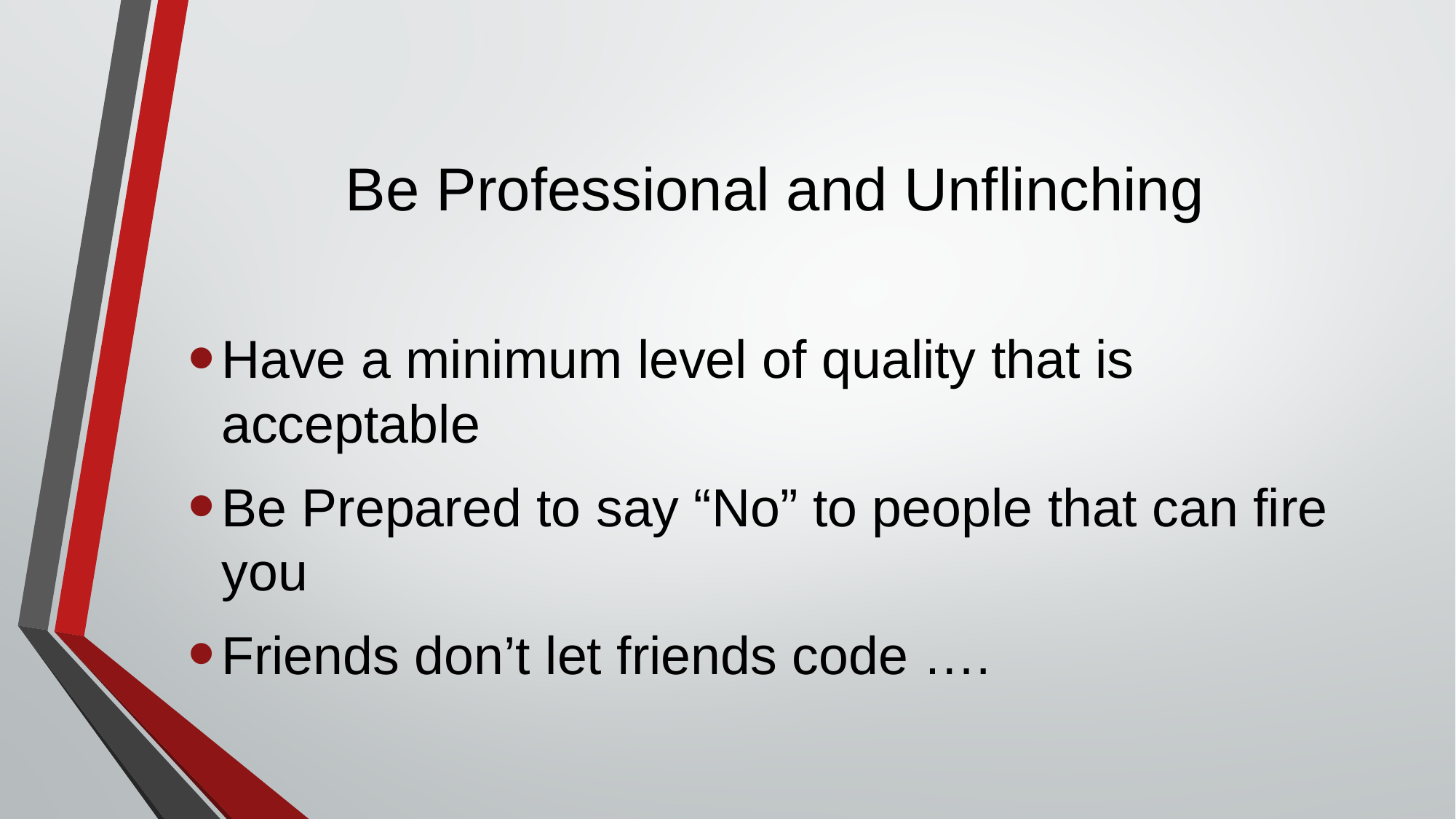

# Be Professional and Unflinching
Have a minimum level of quality that is acceptable
Be Prepared to say “No” to people that can fire you
Friends don’t let friends code ….